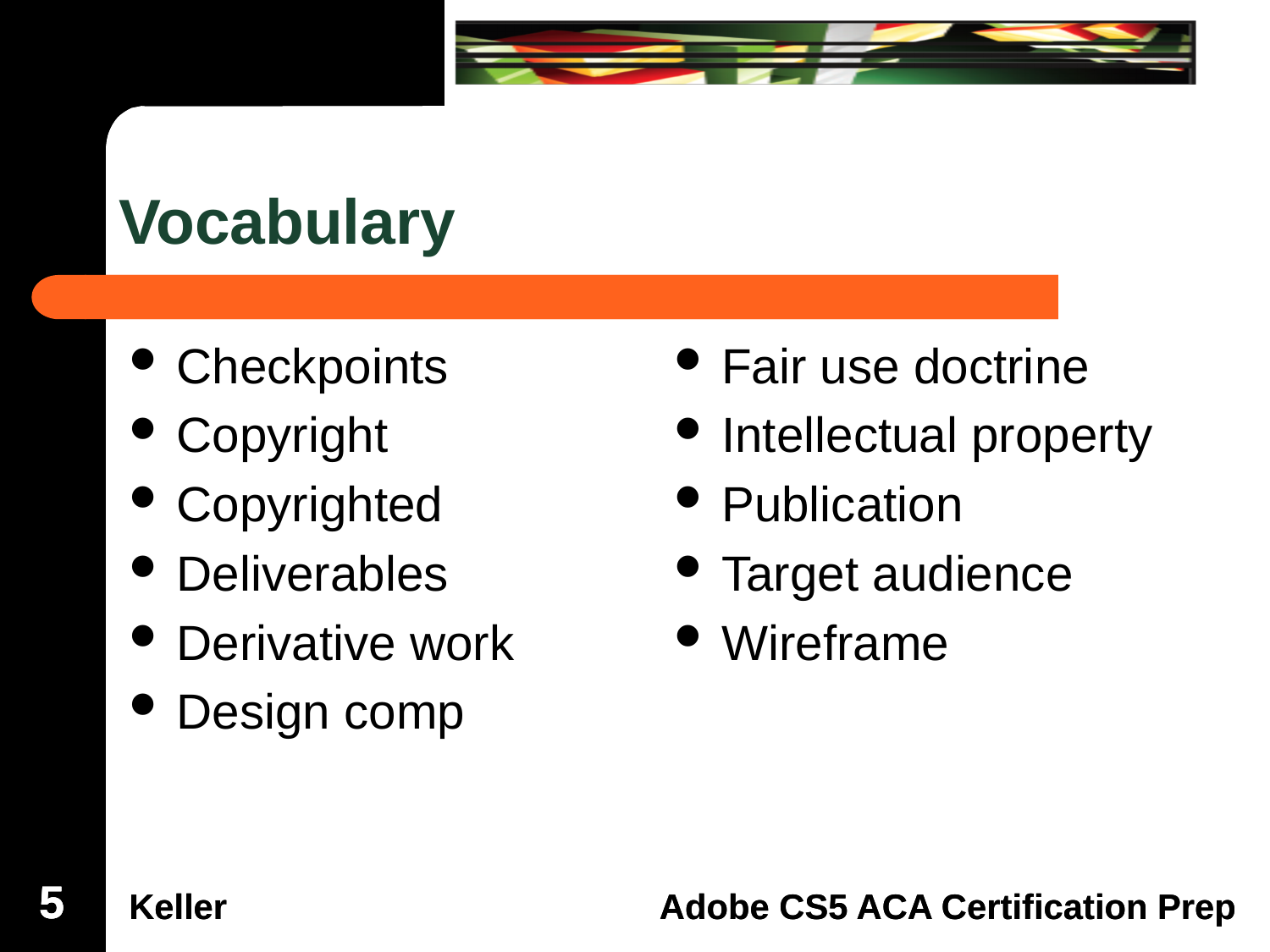

# Vocabulary
Checkpoints
Copyright
Copyrighted
Deliverables
Derivative work
Design comp
Fair use doctrine
Intellectual property
Publication
Target audience
Wireframe

5
5
5